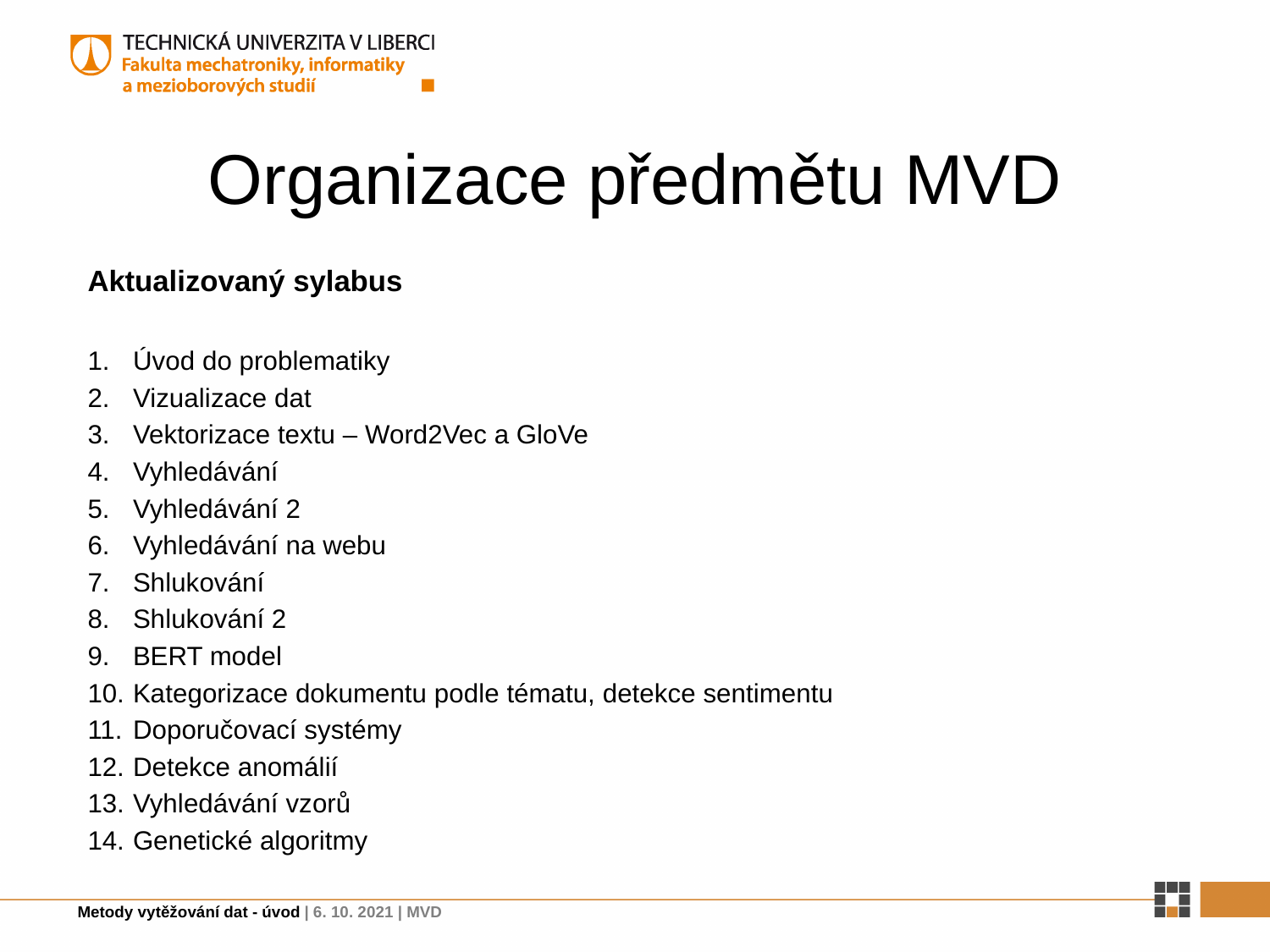

# Organizace předmětu MVD
Aktualizovaný sylabus

Úvod do problematiky
Vizualizace dat
Vektorizace textu – Word2Vec a GloVe
Vyhledávání
Vyhledávání 2
Vyhledávání na webu
Shlukování
Shlukování 2
BERT model
Kategorizace dokumentu podle tématu, detekce sentimentu
Doporučovací systémy
Detekce anomálií
Vyhledávání vzorů
Genetické algoritmy
Metody vytěžování dat - úvod | 6. 10. 2021 | MVD